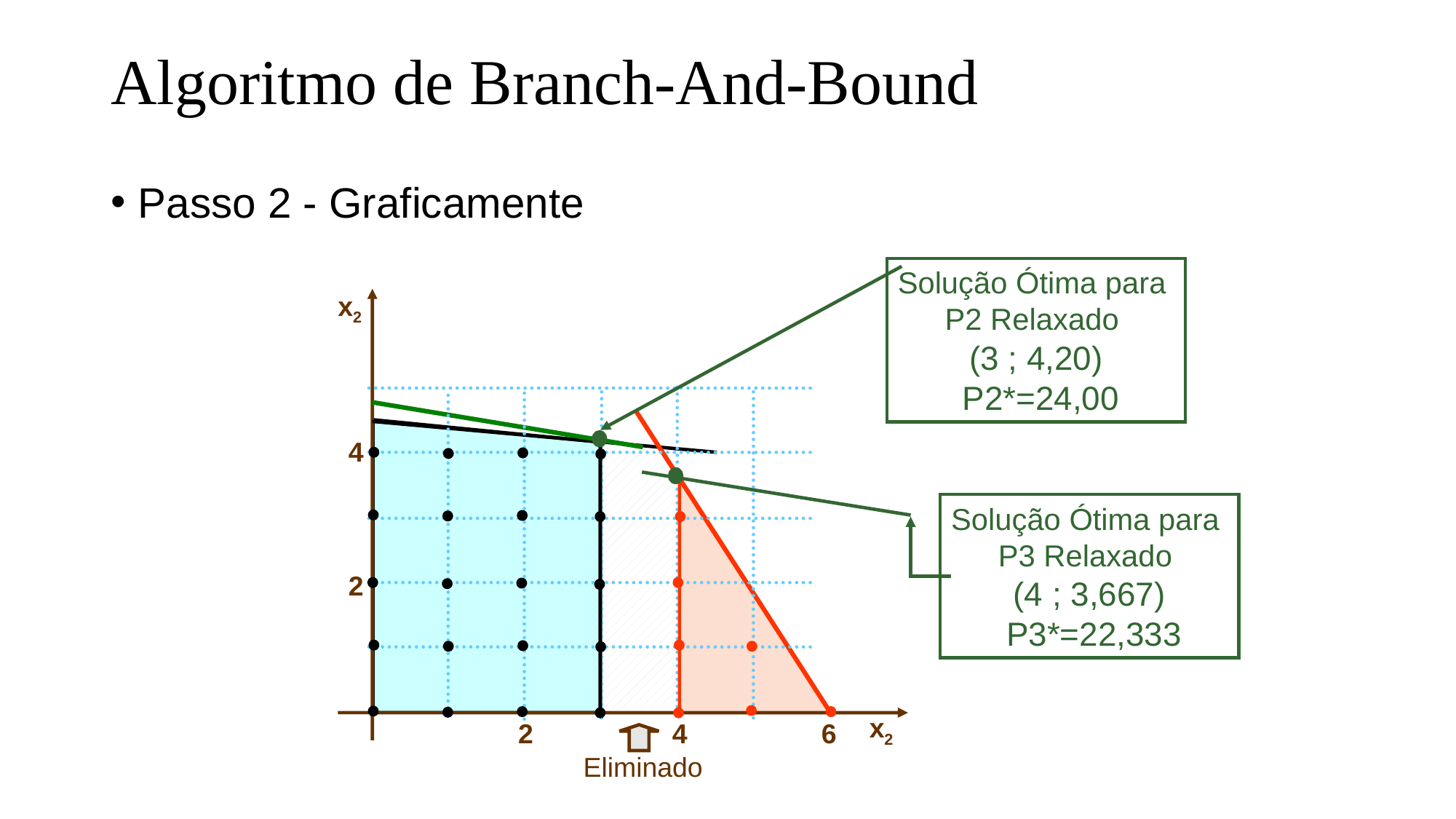

# Algoritmo de Branch-And-Bound
Passo 2 - Graficamente
Solução Ótima para
P2 Relaxado
(3 ; 4,20)
 P2*=24,00

x2

4

Solução Ótima para
P3 Relaxado
(4 ; 3,667)
 P3*=22,333

2

x2

2
4
6

Eliminado